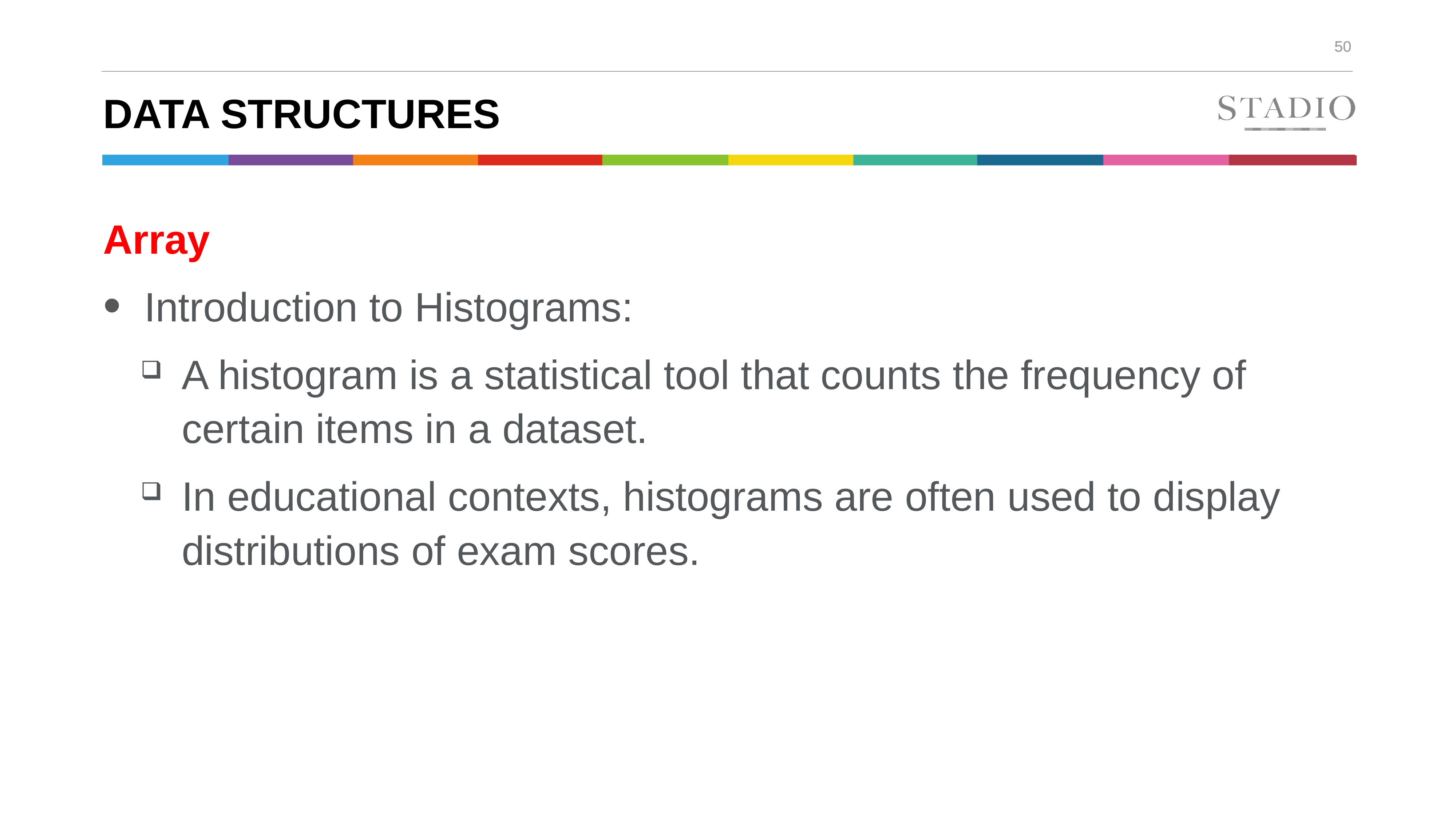

# DATA Structures

Array
Introduction to Histograms:
A histogram is a statistical tool that counts the frequency of certain items in a dataset.
In educational contexts, histograms are often used to display distributions of exam scores.